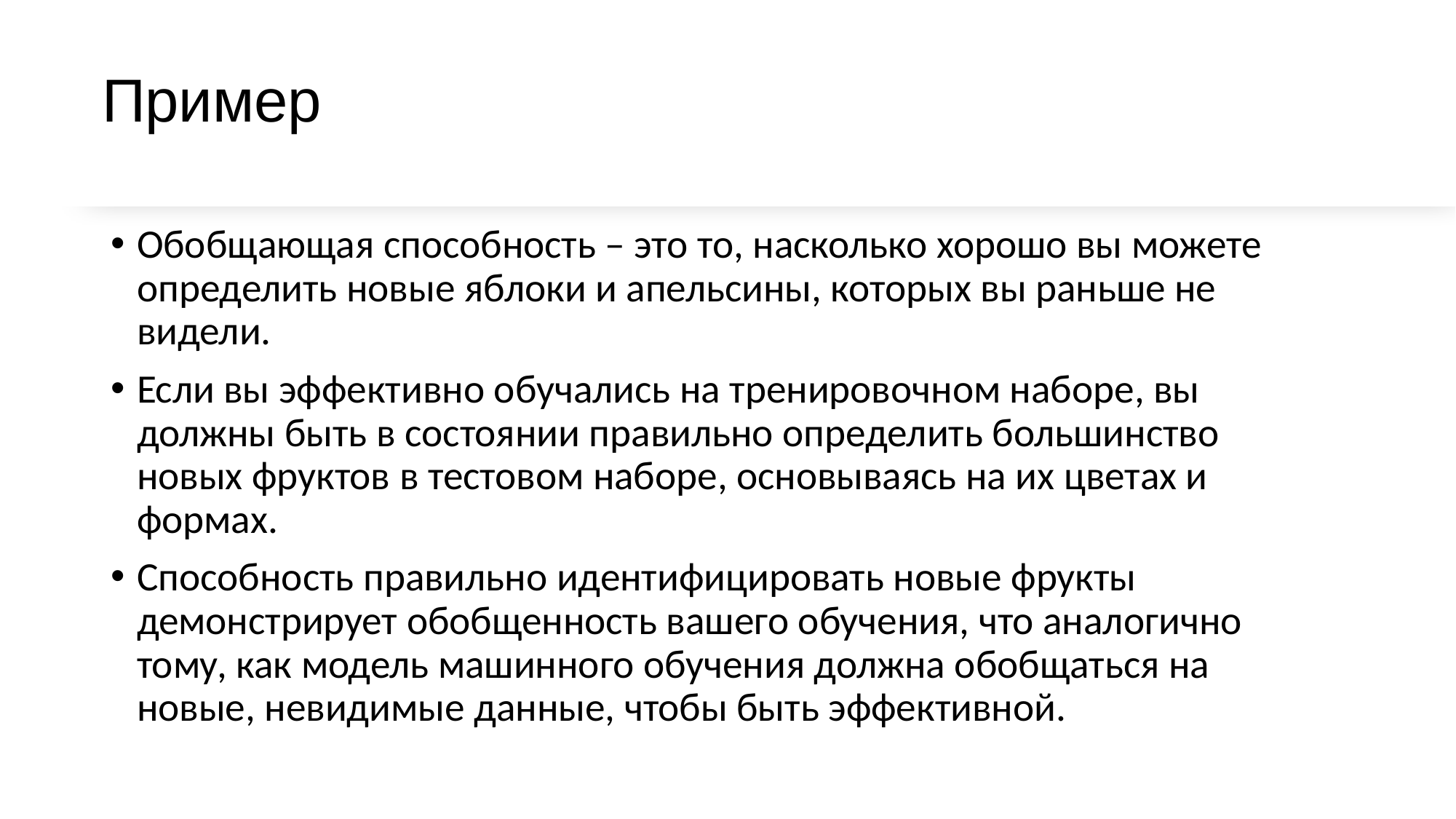

# Пример
Обобщающая способность – это то, насколько хорошо вы можете определить новые яблоки и апельсины, которых вы раньше не видели.
Если вы эффективно обучались на тренировочном наборе, вы должны быть в состоянии правильно определить большинство новых фруктов в тестовом наборе, основываясь на их цветах и формах.
Способность правильно идентифицировать новые фрукты демонстрирует обобщенность вашего обучения, что аналогично тому, как модель машинного обучения должна обобщаться на новые, невидимые данные, чтобы быть эффективной.